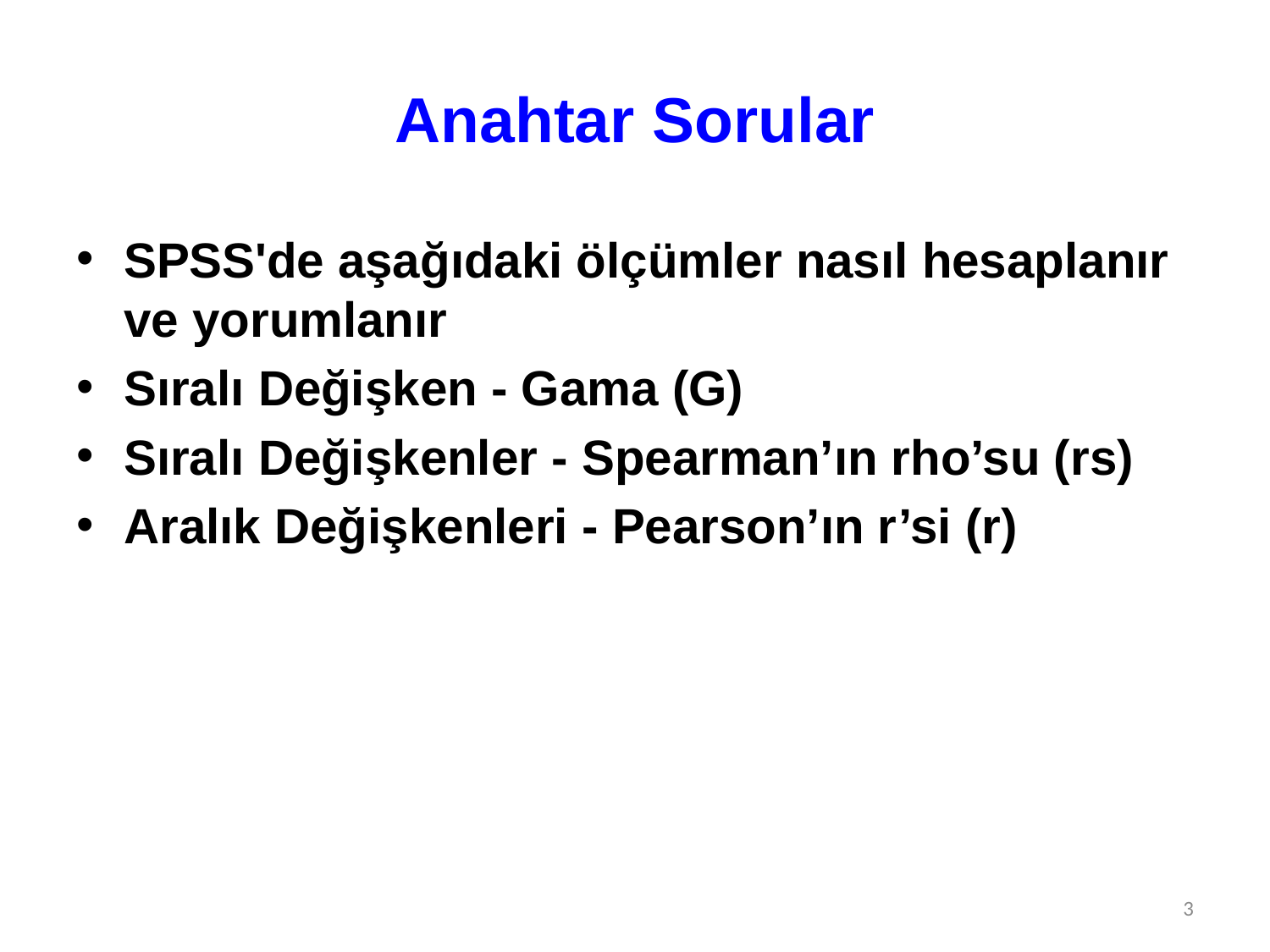

# Anahtar Sorular
SPSS'de aşağıdaki ölçümler nasıl hesaplanır ve yorumlanır
Sıralı Değişken - Gama (G)
Sıralı Değişkenler - Spearman’ın rho’su (rs)
Aralık Değişkenleri - Pearson’ın r’si (r)
3